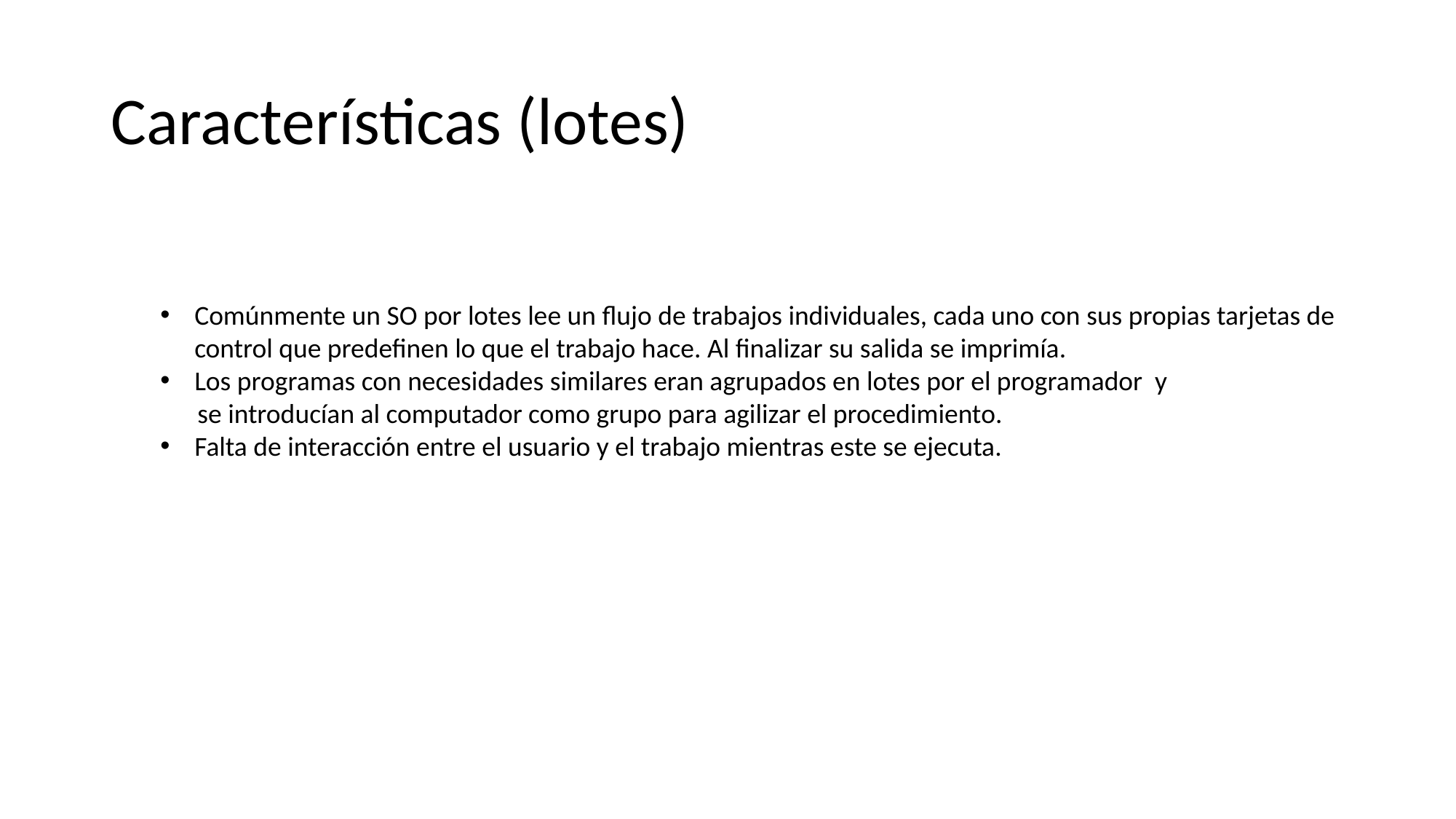

# Características (lotes)
Comúnmente un SO por lotes lee un flujo de trabajos individuales, cada uno con sus propias tarjetas de
control que predefinen lo que el trabajo hace. Al finalizar su salida se imprimía.
Los programas con necesidades similares eran agrupados en lotes por el programador  y
      se introducían al computador como grupo para agilizar el procedimiento.
Falta de interacción entre el usuario y el trabajo mientras este se ejecuta.